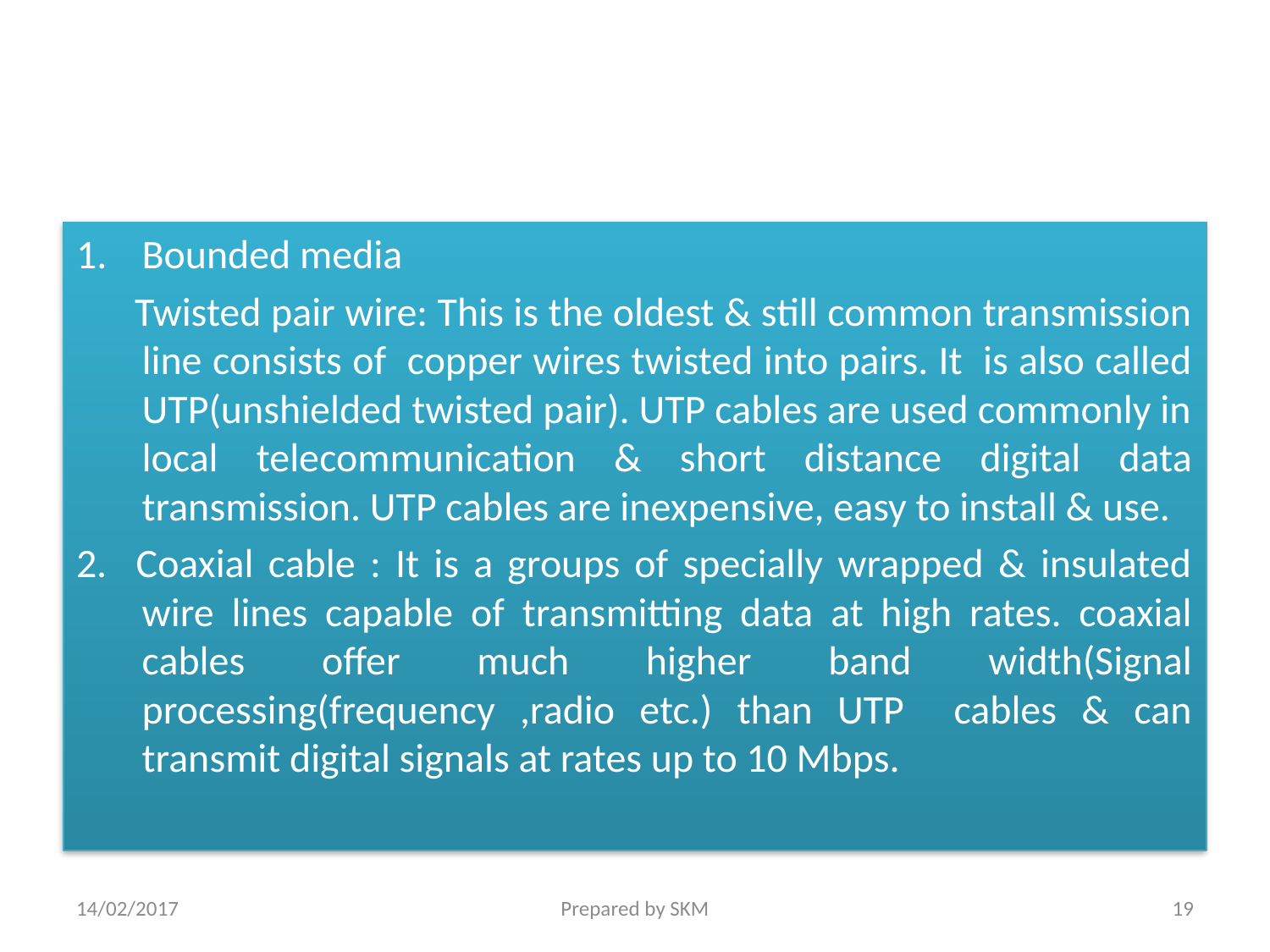

Bounded media
      Twisted pair wire: This is the oldest & still common transmission line consists of  copper wires twisted into pairs. It  is also called UTP(unshielded twisted pair). UTP cables are used commonly in local telecommunication & short distance digital data transmission. UTP cables are inexpensive, easy to install & use.
2.  Coaxial cable : It is a groups of specially wrapped & insulated wire lines capable of transmitting data at high rates. coaxial cables offer much higher band width(Signal processing(frequency ,radio etc.) than UTP  cables & can transmit digital signals at rates up to 10 Mbps.

14/02/2017
Prepared by SKM
19